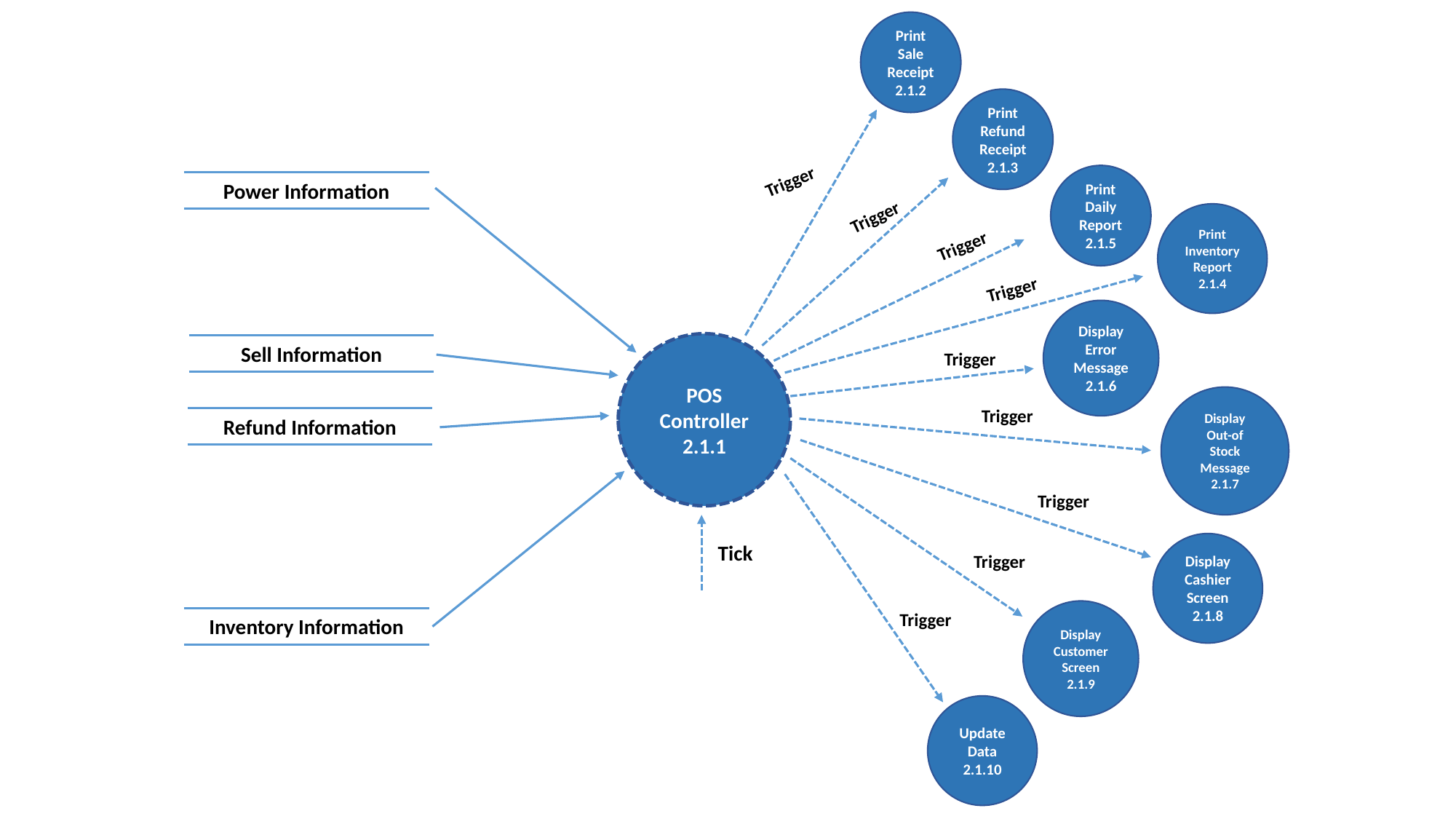

Print
Sale
Receipt
2.1.2
Print
Refund
Receipt
2.1.3
Trigger
Print
Daily
Report
2.1.5
Power Information
Trigger
Print
Inventory
Report
2.1.4
Trigger
Trigger
Display
Error
Message
2.1.6
POS
Controller
2.1.1
Sell Information
Trigger
Display
Out-of Stock
Message
2.1.7
Trigger
Refund Information
Trigger
Display
Cashier
Screen
2.1.8
Tick
Trigger
Display
Customer
Screen
2.1.9
Trigger
Inventory Information
Update
Data
2.1.10